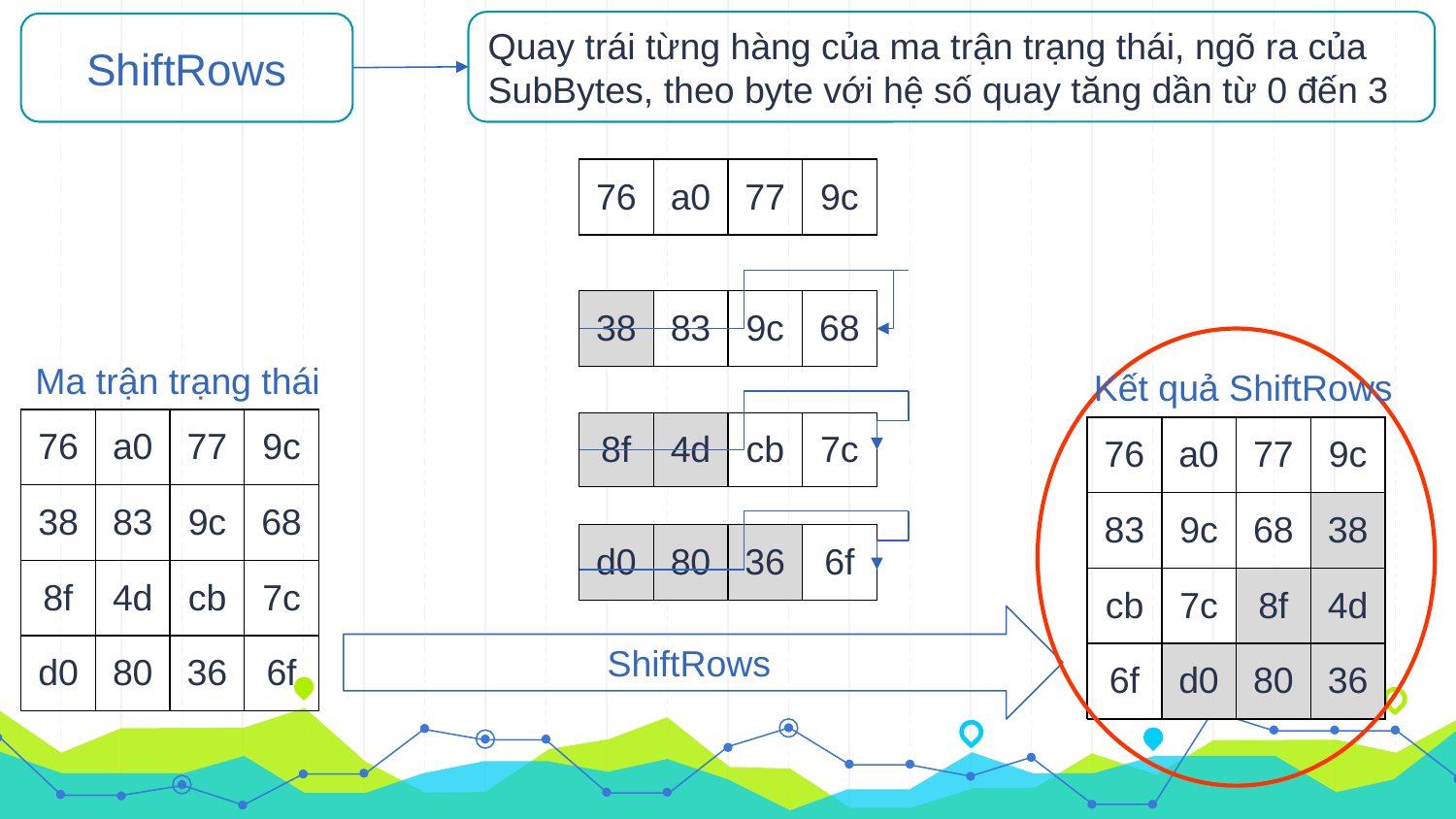

Quay trái từng hàng của ma trận trạng thái, ngõ ra của SubBytes, theo byte với hệ số quay tăng dần từ 0 đến 3
ShiftRows
| 76 | a0 | 77 | 9c |
| --- | --- | --- | --- |
| 38 | 83 | 9c | 68 |
| --- | --- | --- | --- |

Ma trận trạng thái
Kết quả ShiftRows
| 76 | a0 | 77 | 9c |
| --- | --- | --- | --- |
| 38 | 83 | 9c | 68 |
| 8f | 4d | cb | 7c |
| d0 | 80 | 36 | 6f |
| 8f | 4d | cb | 7c |
| --- | --- | --- | --- |
| 76 | a0 | 77 | 9c |
| --- | --- | --- | --- |
| 83 | 9c | 68 | 38 |
| cb | 7c | 8f | 4d |
| 6f | d0 | 80 | 36 |
| d0 | 80 | 36 | 6f |
| --- | --- | --- | --- |
ShiftRows